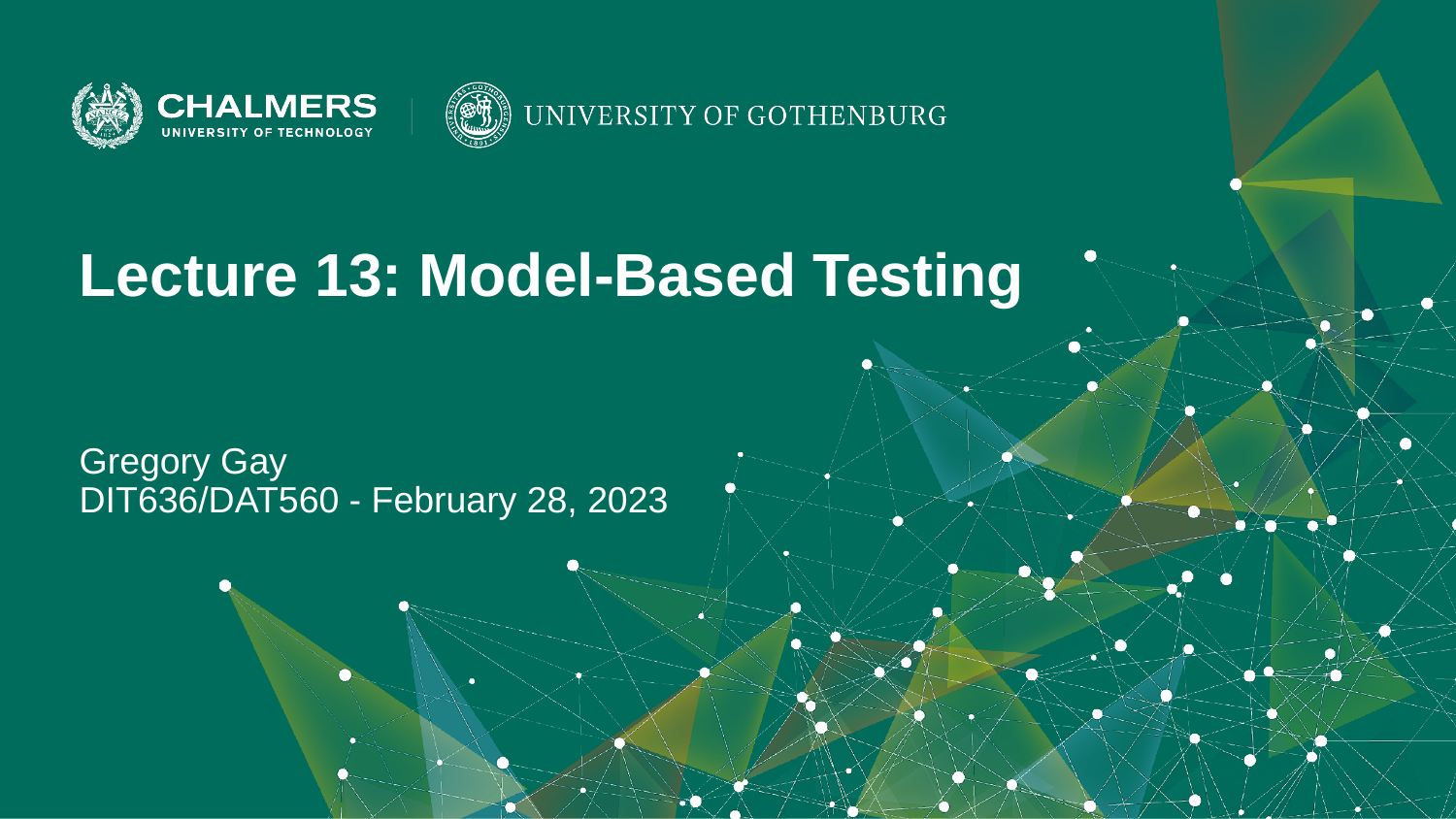

Lecture 13: Model-Based Testing
Gregory Gay
DIT636/DAT560 - February 28, 2023